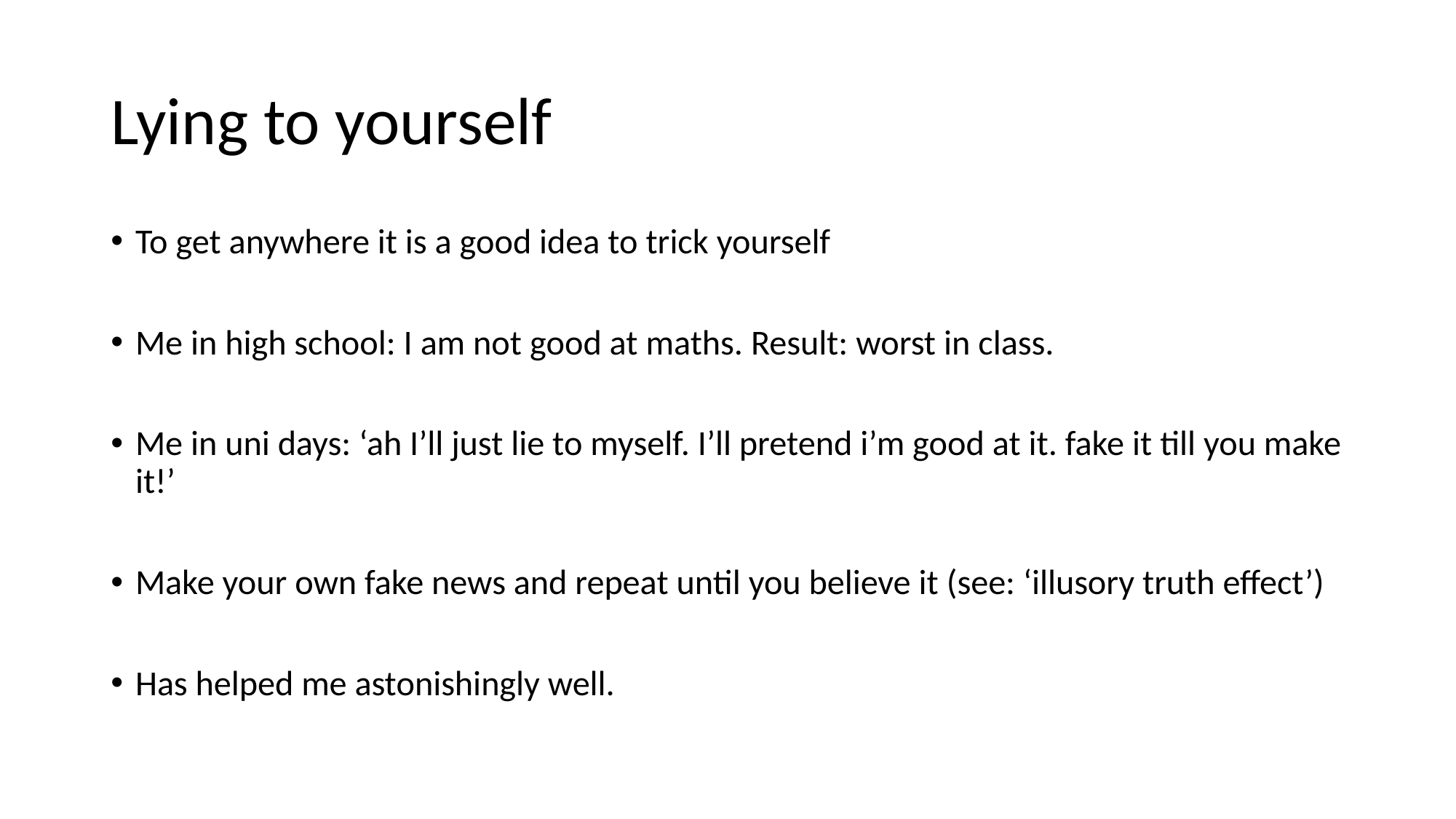

# Lying to yourself
To get anywhere it is a good idea to trick yourself

Me in high school: I am not good at maths. Result: worst in class.

Me in uni days: ‘ah I’ll just lie to myself. I’ll pretend i’m good at it. fake it till you make it!’

Make your own fake news and repeat until you believe it (see: ‘illusory truth effect’)

Has helped me astonishingly well.